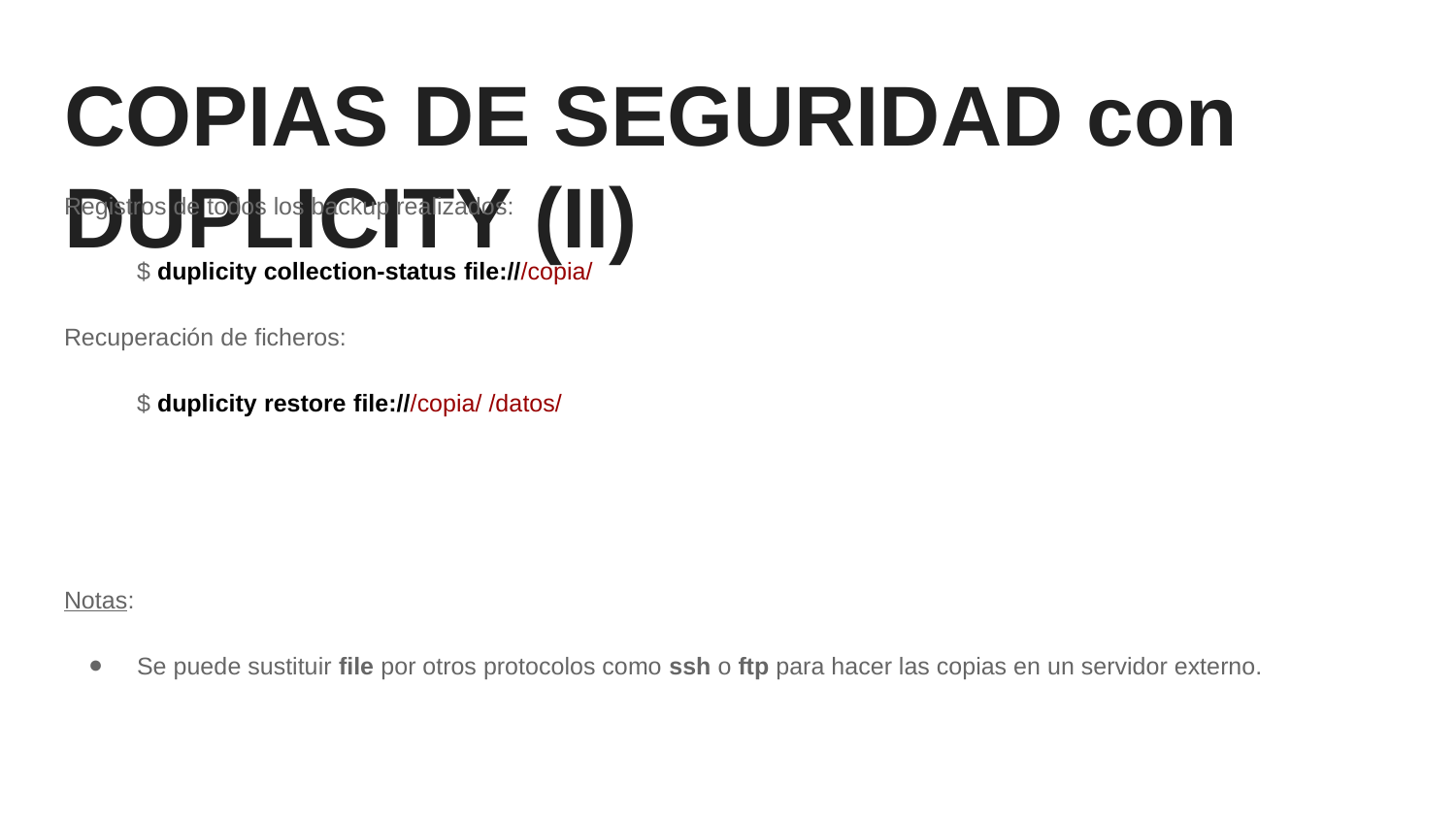

# COPIAS DE SEGURIDAD con DUPLICITY (II)
Registros de todos los backup realizados:
$ duplicity collection-status file:///copia/
Recuperación de ficheros:
$ duplicity restore file:///copia/ /datos/

Notas:
Se puede sustituir file por otros protocolos como ssh o ftp para hacer las copias en un servidor externo.